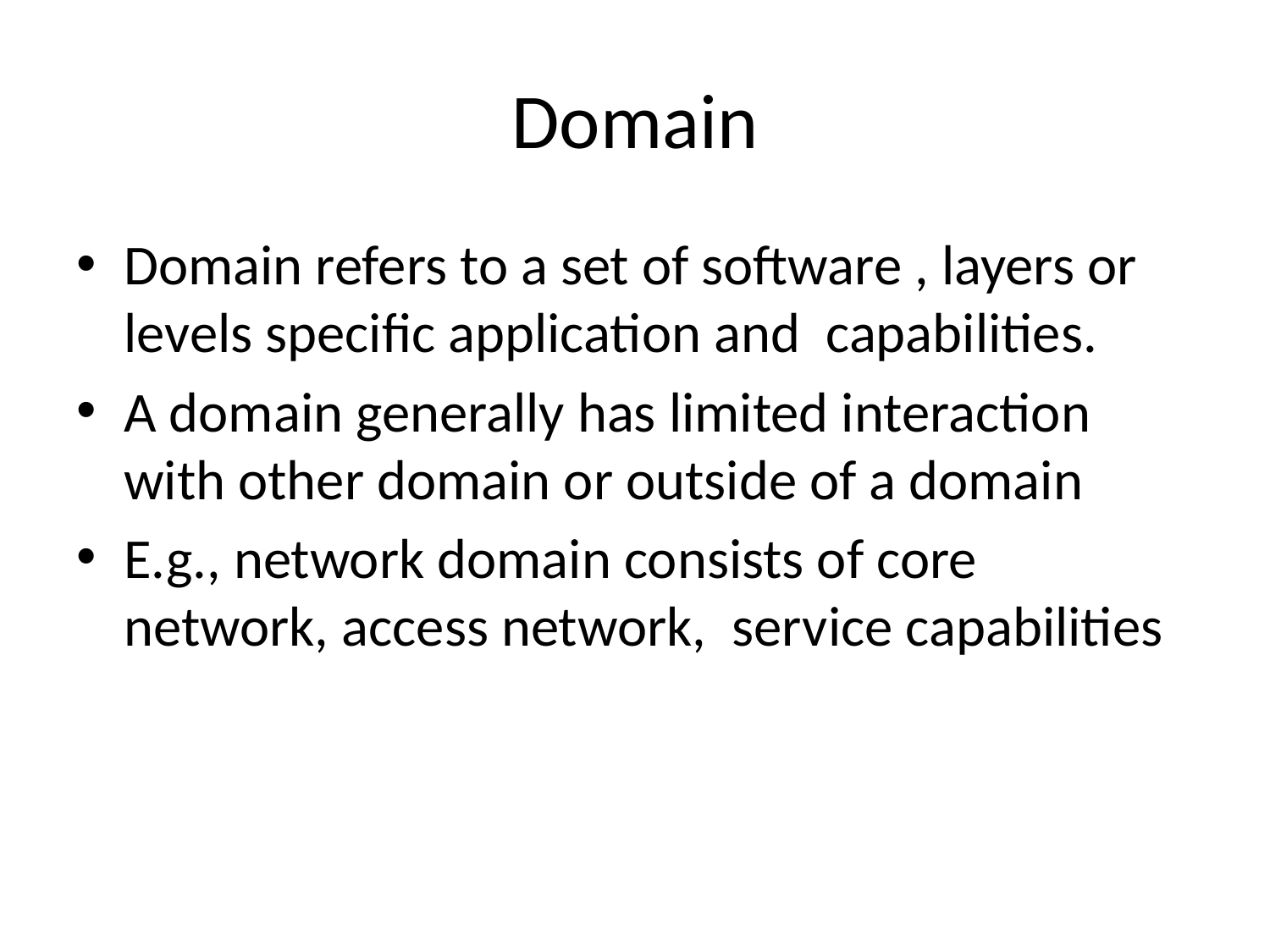

# Domain
Domain refers to a set of software , layers or levels specific application and  capabilities.
A domain generally has limited interaction with other domain or outside of a domain
E.g., network domain consists of core network, access network,  service capabilities